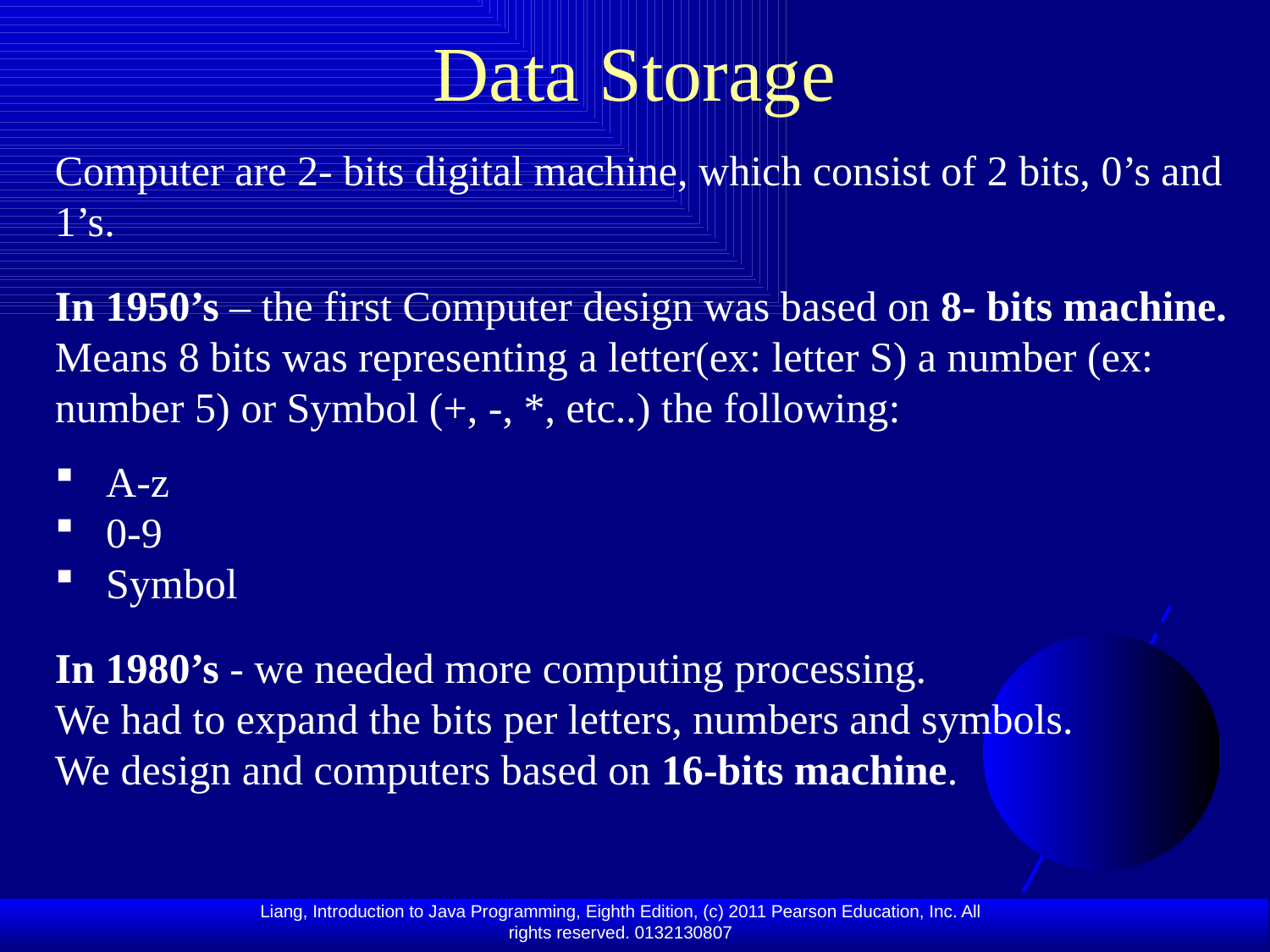

# Data Storage
Computer are 2- bits digital machine, which consist of 2 bits, 0’s and 1’s.

In 1950’s – the first Computer design was based on 8- bits machine.
Means 8 bits was representing a letter(ex: letter S) a number (ex: number 5) or Symbol (+, -, *, etc..) the following:

  A-z
  0-9
  Symbol

In 1980’s - we needed more computing processing.
We had to expand the bits per letters, numbers and symbols.
We design and computers based on 16-bits machine.